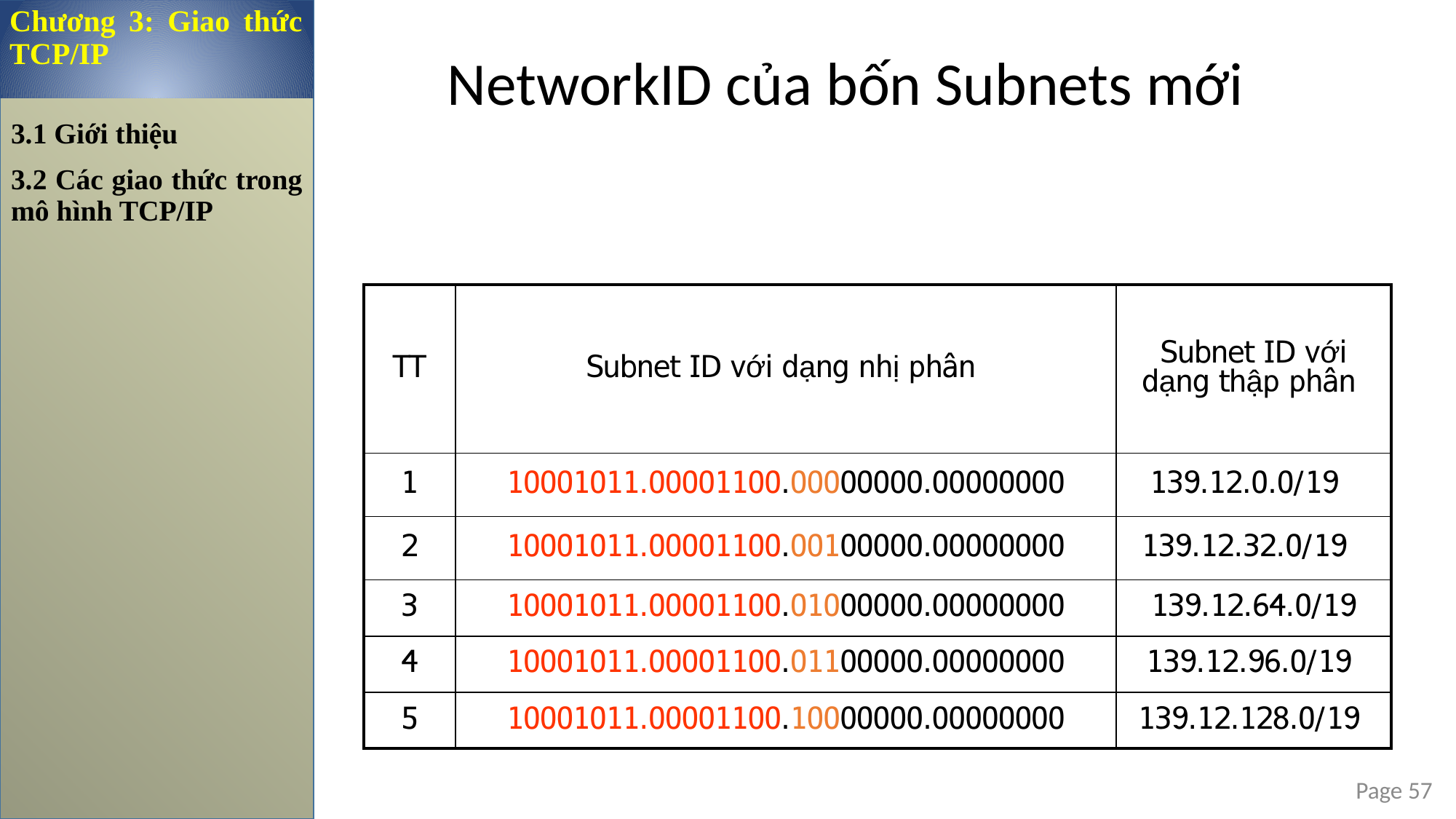

Chương 3: Giao thức TCP/IP
NetworkID của bốn Subnets mới
3.1 Giới thiệu
3.2 Các giao thức trong mô hình TCP/IP
| TT | Subnet ID với dạng nhị phân | Subnet ID với dạng thập phân |
| --- | --- | --- |
| 1 | 10001011.00001100.00000000.00000000 | 139.12.0.0/19 |
| 2 | 10001011.00001100.00100000.00000000 | 139.12.32.0/19 |
| 3 | 10001011.00001100.01000000.00000000 | 139.12.64.0/19 |
| 4 | 10001011.00001100.01100000.00000000 | 139.12.96.0/19 |
| 5 | 10001011.00001100.10000000.00000000 | 139.12.128.0/19 |
Page 57